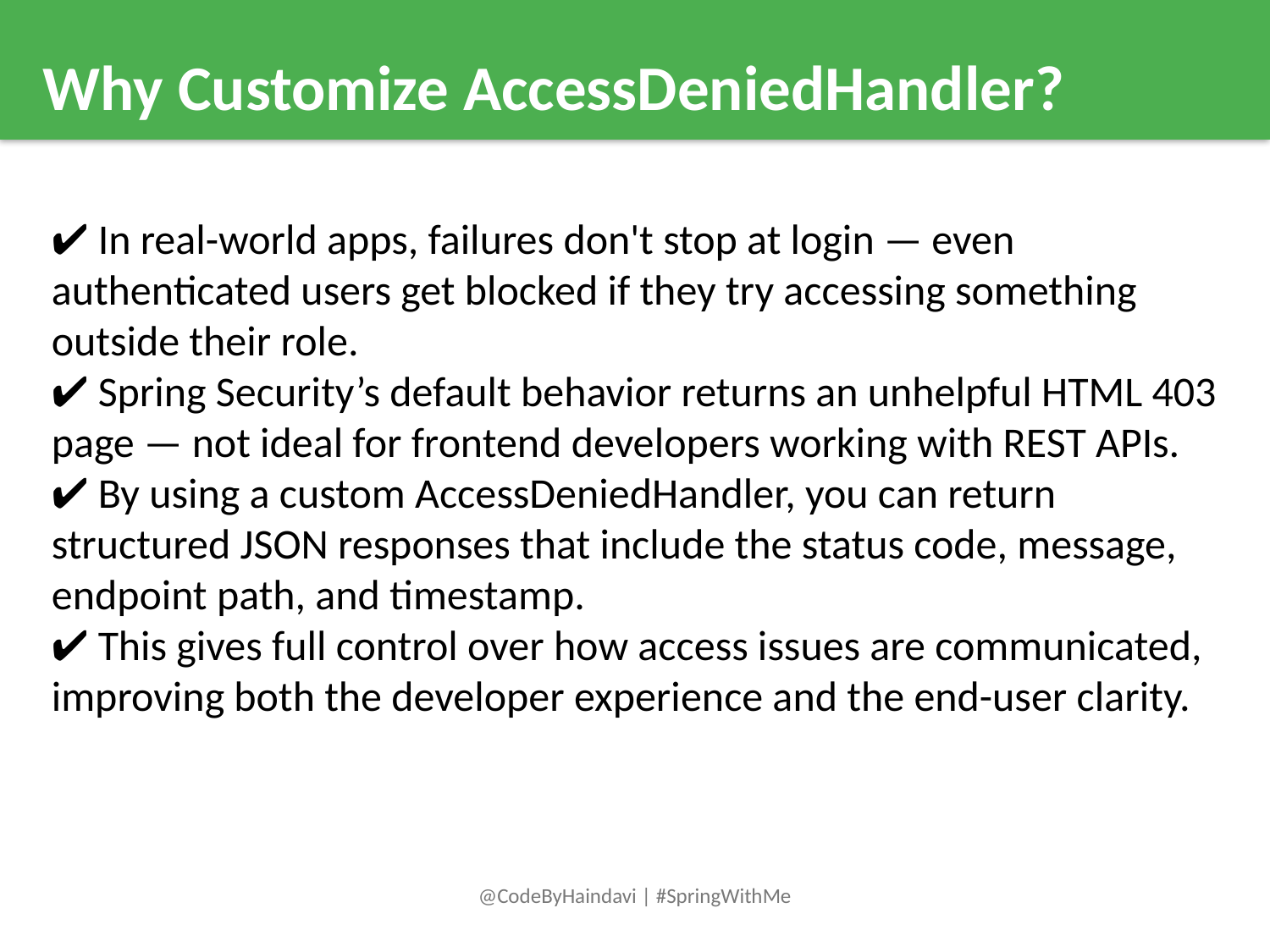

Why Customize AccessDeniedHandler?
✔️ In real-world apps, failures don't stop at login — even authenticated users get blocked if they try accessing something outside their role.
✔️ Spring Security’s default behavior returns an unhelpful HTML 403 page — not ideal for frontend developers working with REST APIs.
✔️ By using a custom AccessDeniedHandler, you can return structured JSON responses that include the status code, message, endpoint path, and timestamp.
✔️ This gives full control over how access issues are communicated, improving both the developer experience and the end-user clarity.

@CodeByHaindavi | #SpringWithMe